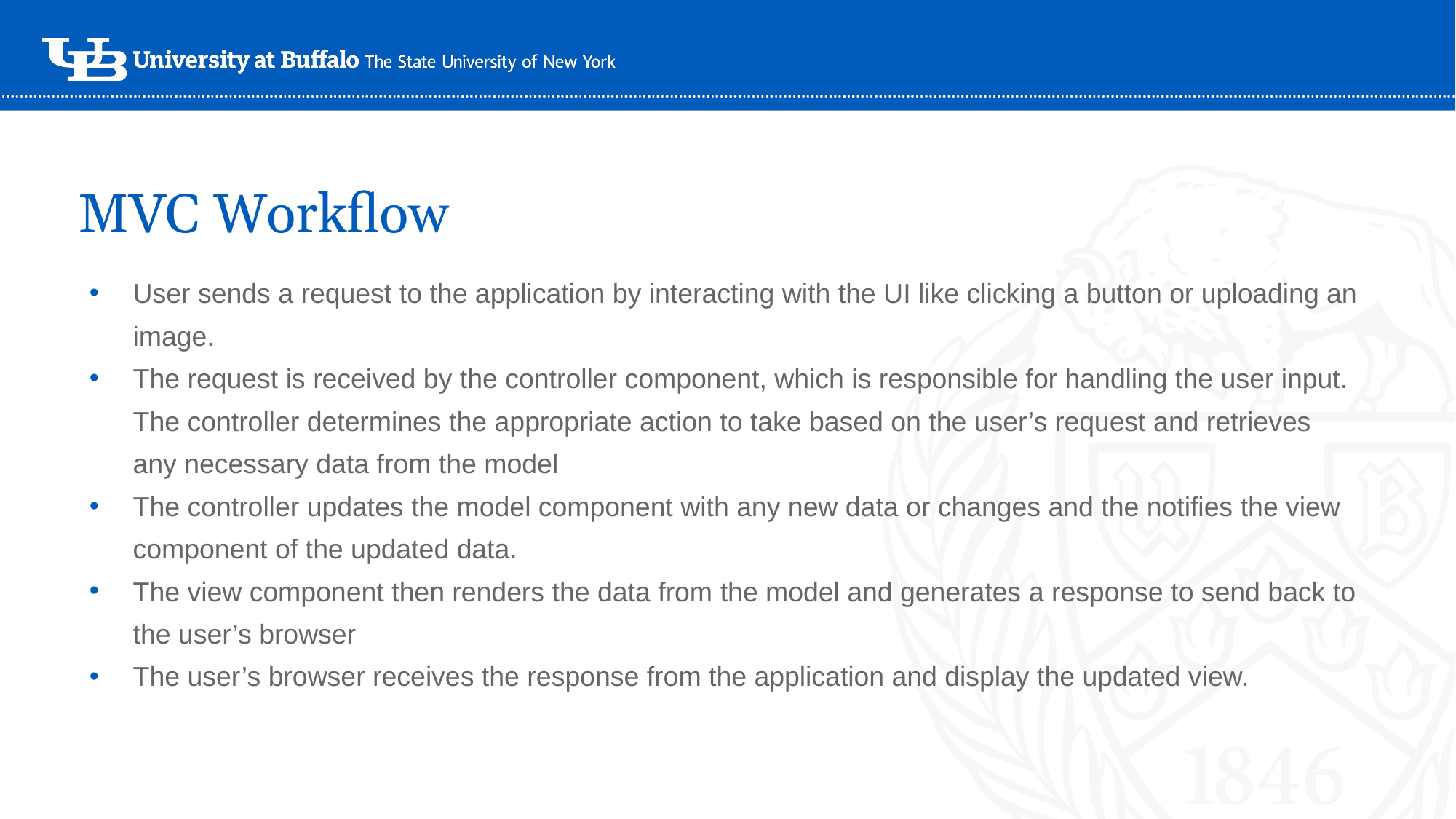

MVC Workflow
User sends a request to the application by interacting with the UI like clicking a button or uploading an image.
The request is received by the controller component, which is responsible for handling the user input. The controller determines the appropriate action to take based on the user’s request and retrieves any necessary data from the model
The controller updates the model component with any new data or changes and the notifies the view component of the updated data.
The view component then renders the data from the model and generates a response to send back to the user’s browser
The user’s browser receives the response from the application and display the updated view.